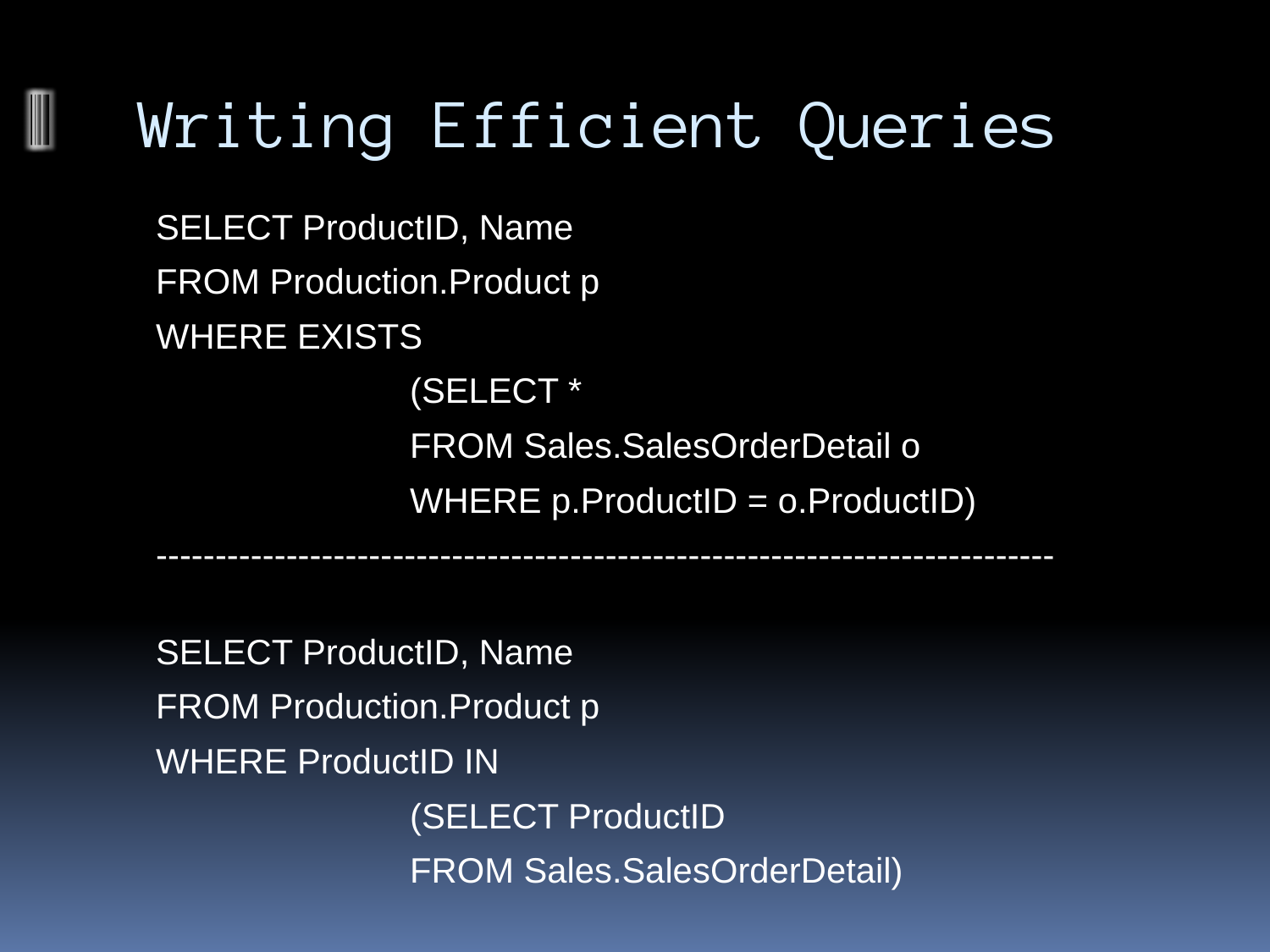

# Writing Efficient Queries
SELECT ProductID, Name
FROM Production.Product p
WHERE EXISTS
		(SELECT *
		FROM Sales.SalesOrderDetail o
		WHERE p.ProductID = o.ProductID)
----------------------------------------------------------------------------
SELECT ProductID, Name
FROM Production.Product p
WHERE ProductID IN
		(SELECT ProductID
		FROM Sales.SalesOrderDetail)